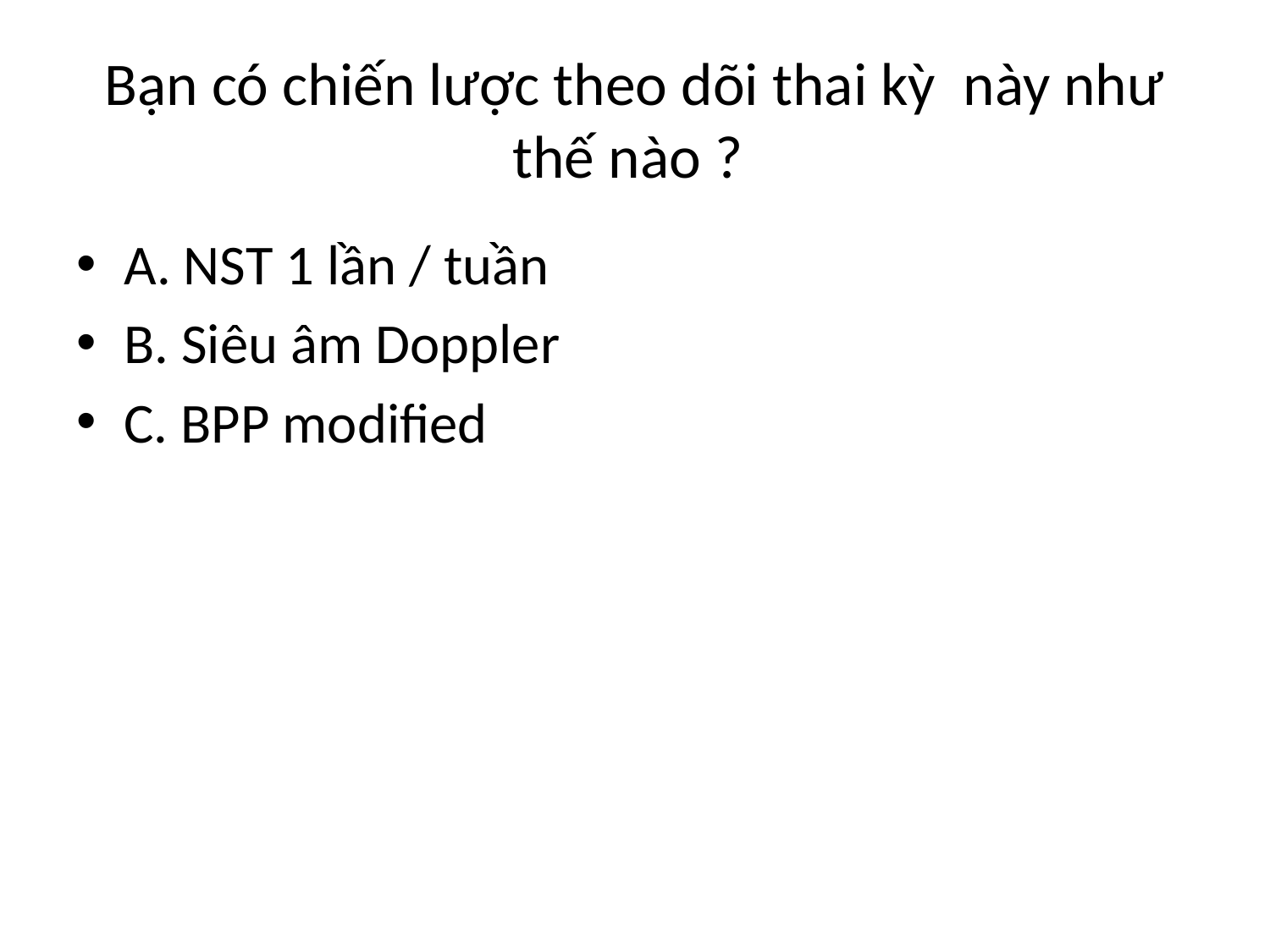

# Bạn có chiến lược theo dõi thai kỳ  này như thế nào ?
A. NST 1 lần / tuần
B. Siêu âm Doppler
C. BPP modified